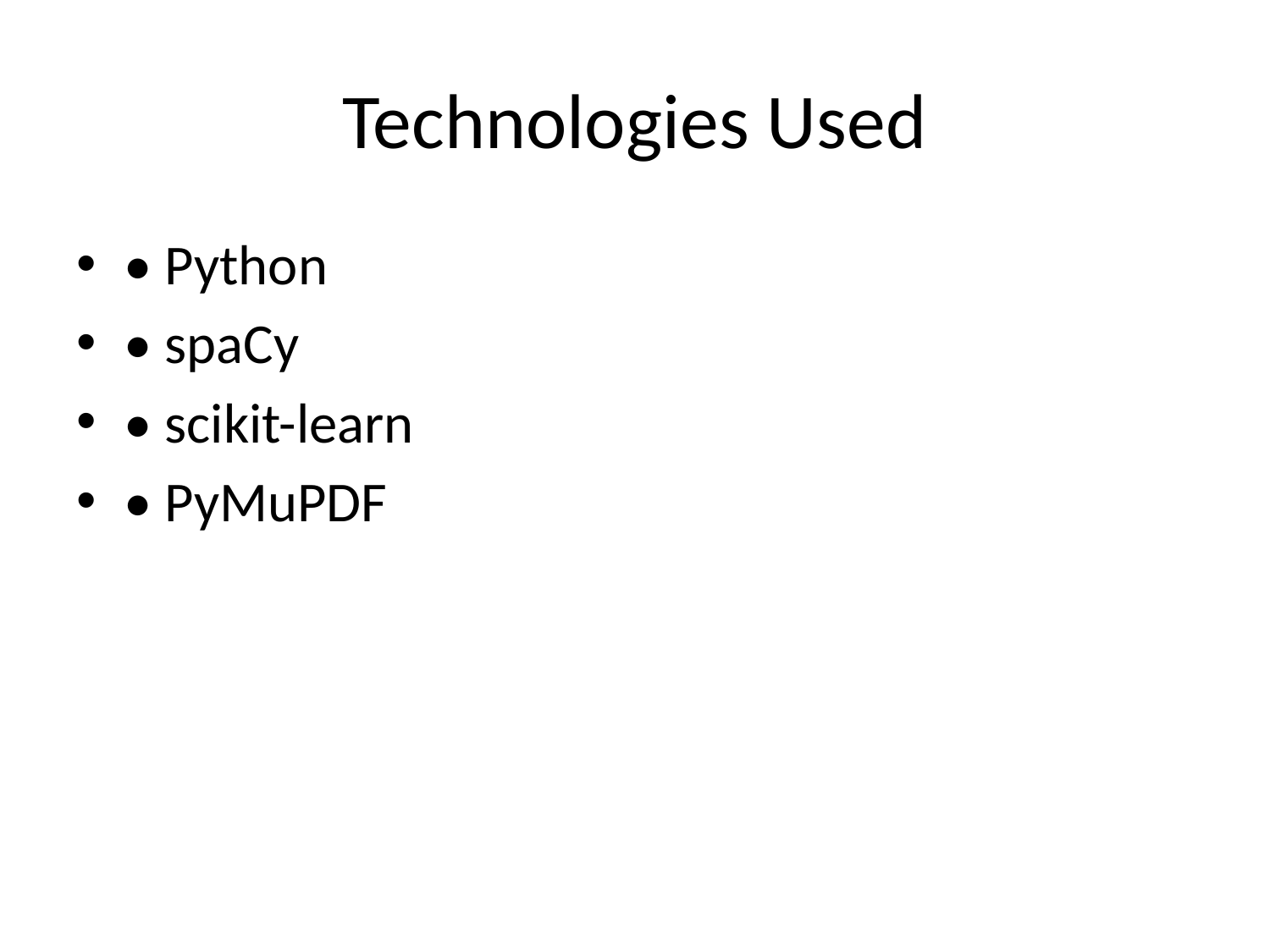

# Technologies Used
• Python
• spaCy
• scikit-learn
• PyMuPDF